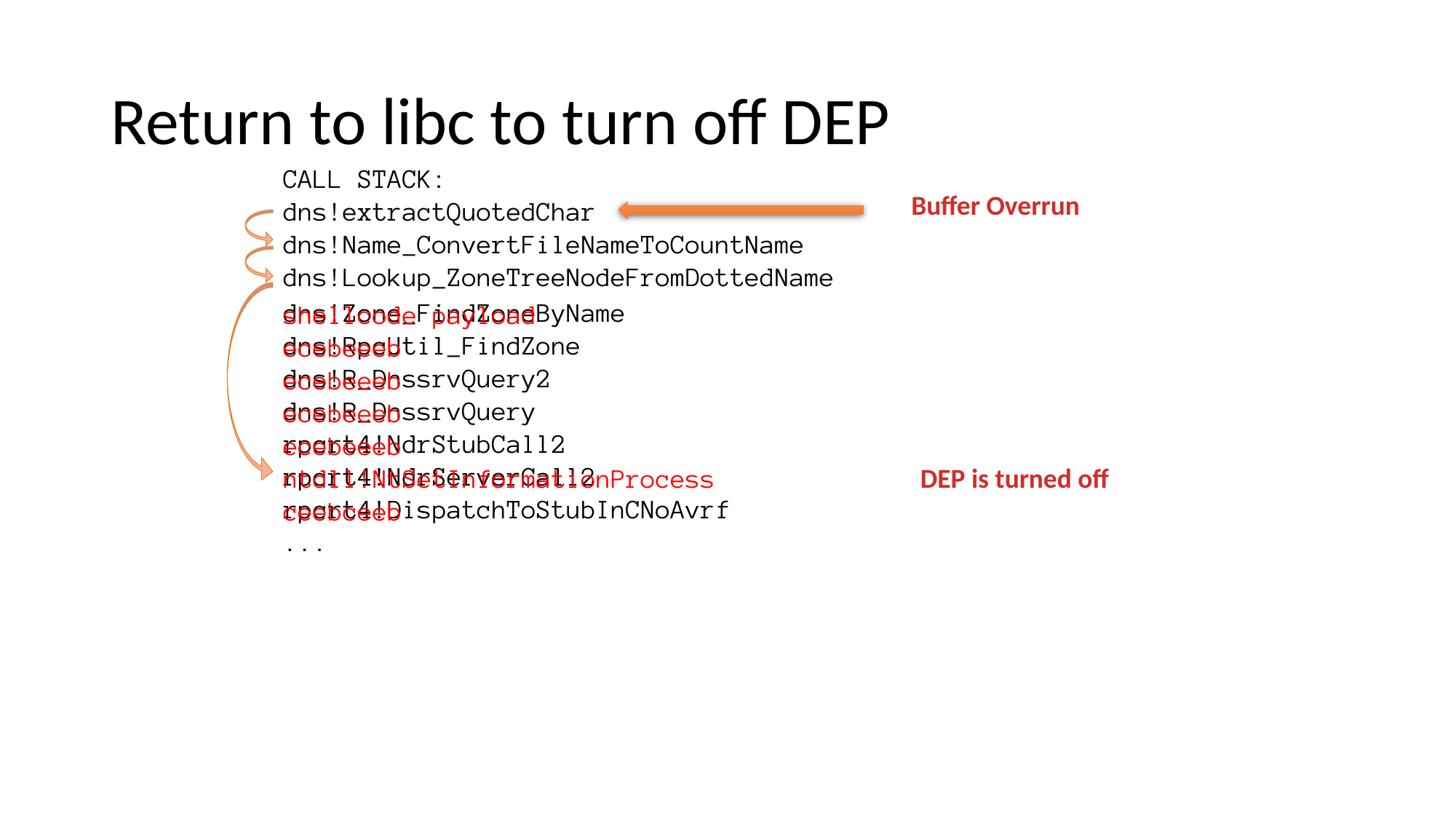

# Return to libc to turn off DEP
CALL STACK:
dns!extractQuotedChar
dns!Name_ConvertFileNameToCountName
dns!Lookup_ZoneTreeNodeFromDottedName
Buffer Overrun

dns!Zone_FindZoneByName
dns!RpcUtil_FindZone
dns!R_DnssrvQuery2
dns!R_DnssrvQuery
rpcrt4!NdrStubCall2
rpcrt4!NdrServerCall2
rpcrt4!DispatchToStubInCNoAvrf
...
shellcode payload
ecebeeeb
ecebeeeb
ecebeeeb
ecebeeeb
ntdll!NtSetInformationProcess
ceebceeb

DEP is turned off